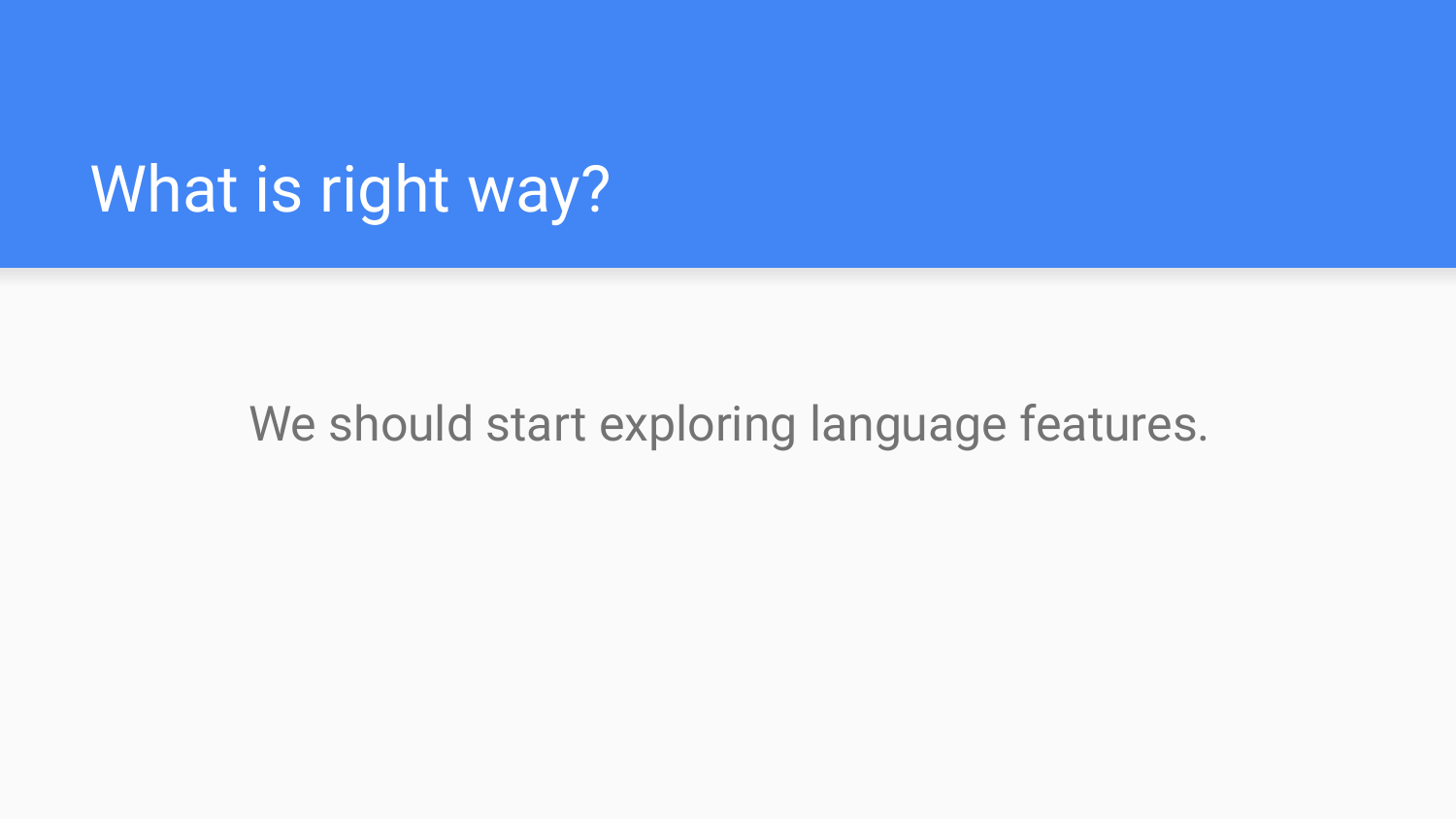

# What is right way?
We should start exploring language features.